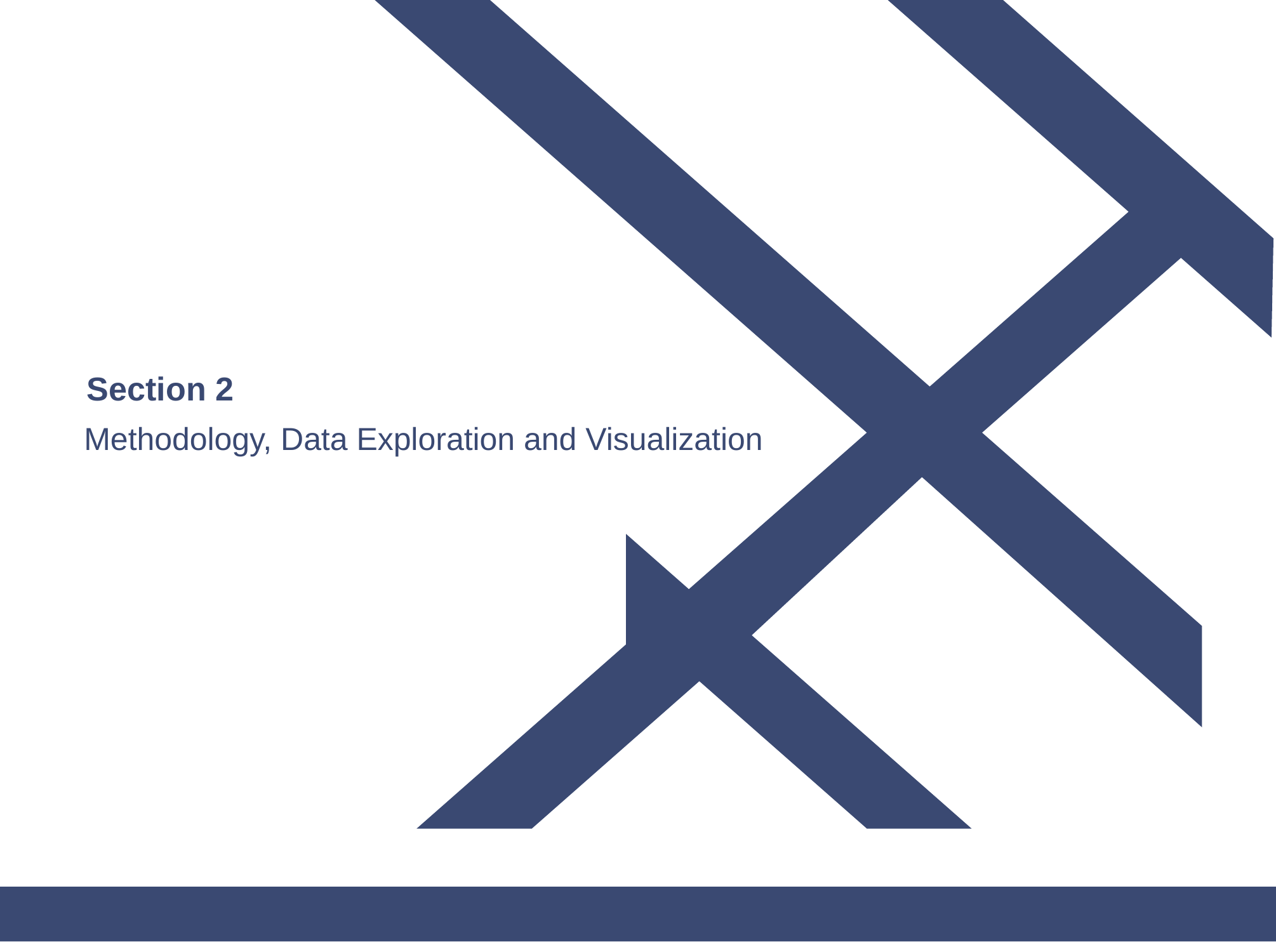

Section 2
Methodology, Data Exploration and Visualization
1